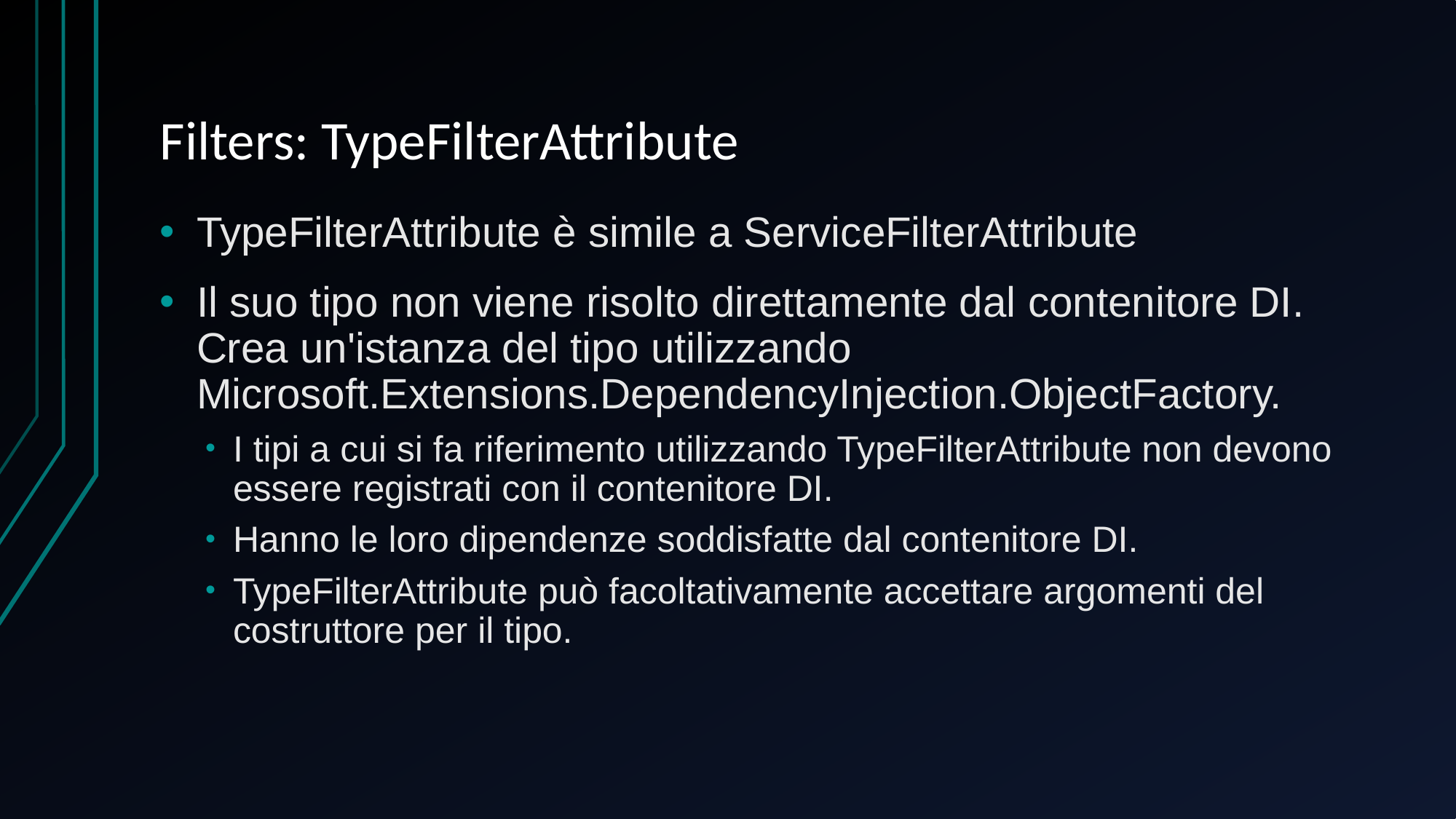

# Filters: TypeFilterAttribute
TypeFilterAttribute è simile a ServiceFilterAttribute
Il suo tipo non viene risolto direttamente dal contenitore DI. Crea un'istanza del tipo utilizzando Microsoft.Extensions.DependencyInjection.ObjectFactory.
I tipi a cui si fa riferimento utilizzando TypeFilterAttribute non devono essere registrati con il contenitore DI.
Hanno le loro dipendenze soddisfatte dal contenitore DI.
TypeFilterAttribute può facoltativamente accettare argomenti del costruttore per il tipo.